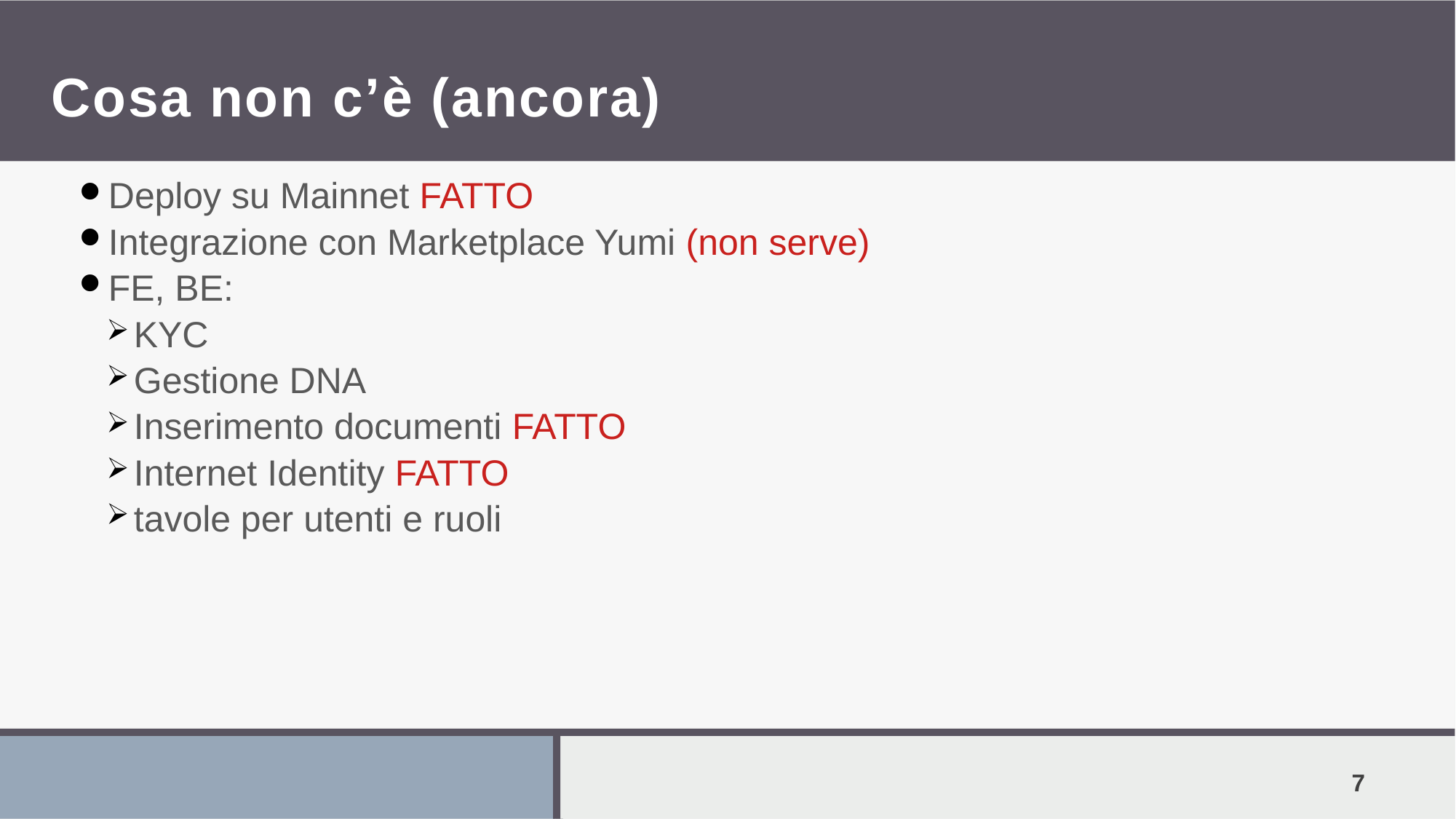

# Cosa non c’è (ancora)
Deploy su Mainnet FATTO
Integrazione con Marketplace Yumi (non serve)
FE, BE:
KYC
Gestione DNA
Inserimento documenti FATTO
Internet Identity FATTO
tavole per utenti e ruoli

7